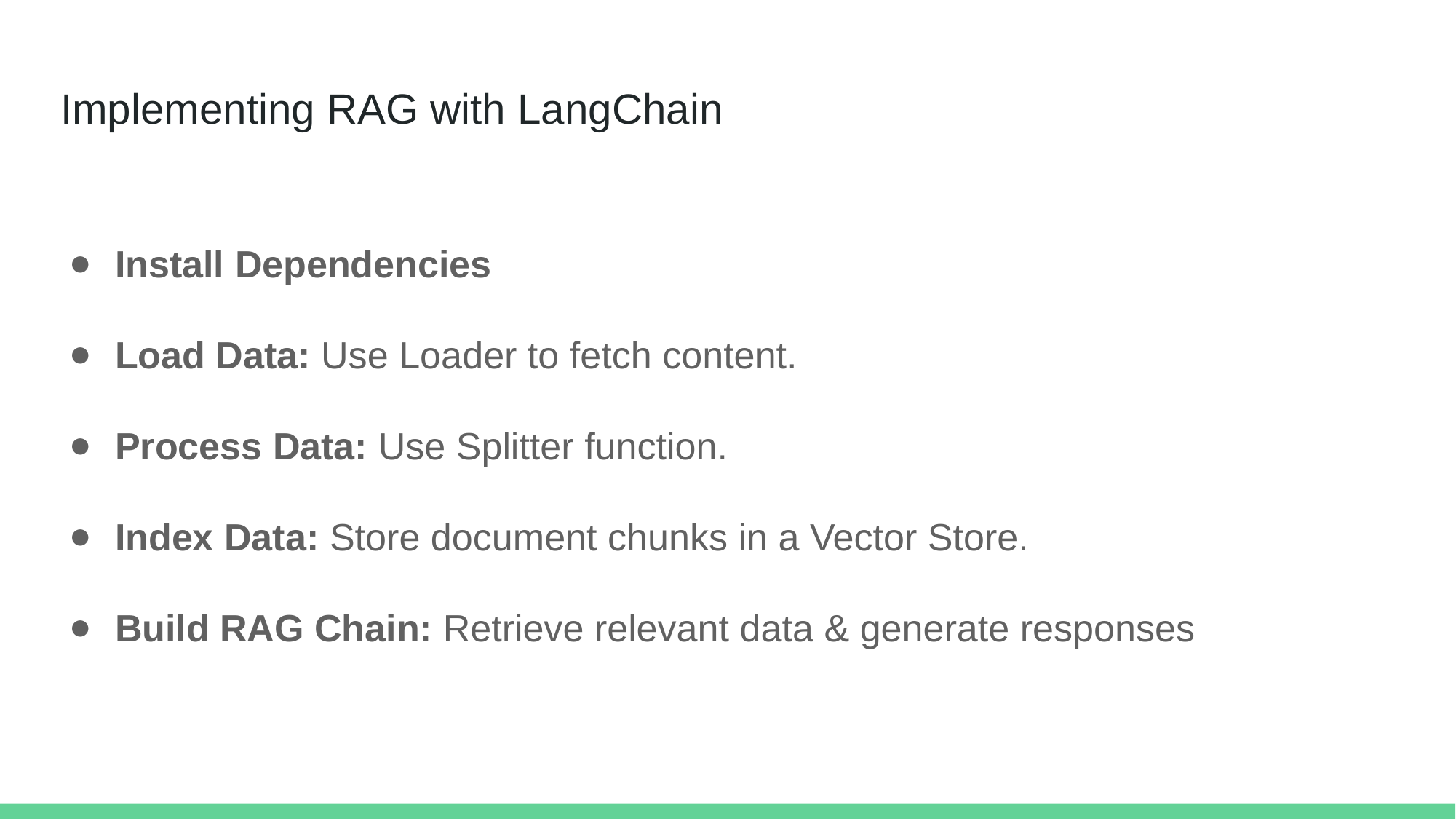

# Implementing RAG with LangChain
Install Dependencies
Load Data: Use Loader to fetch content.
Process Data: Use Splitter function.
Index Data: Store document chunks in a Vector Store.
Build RAG Chain: Retrieve relevant data & generate responses